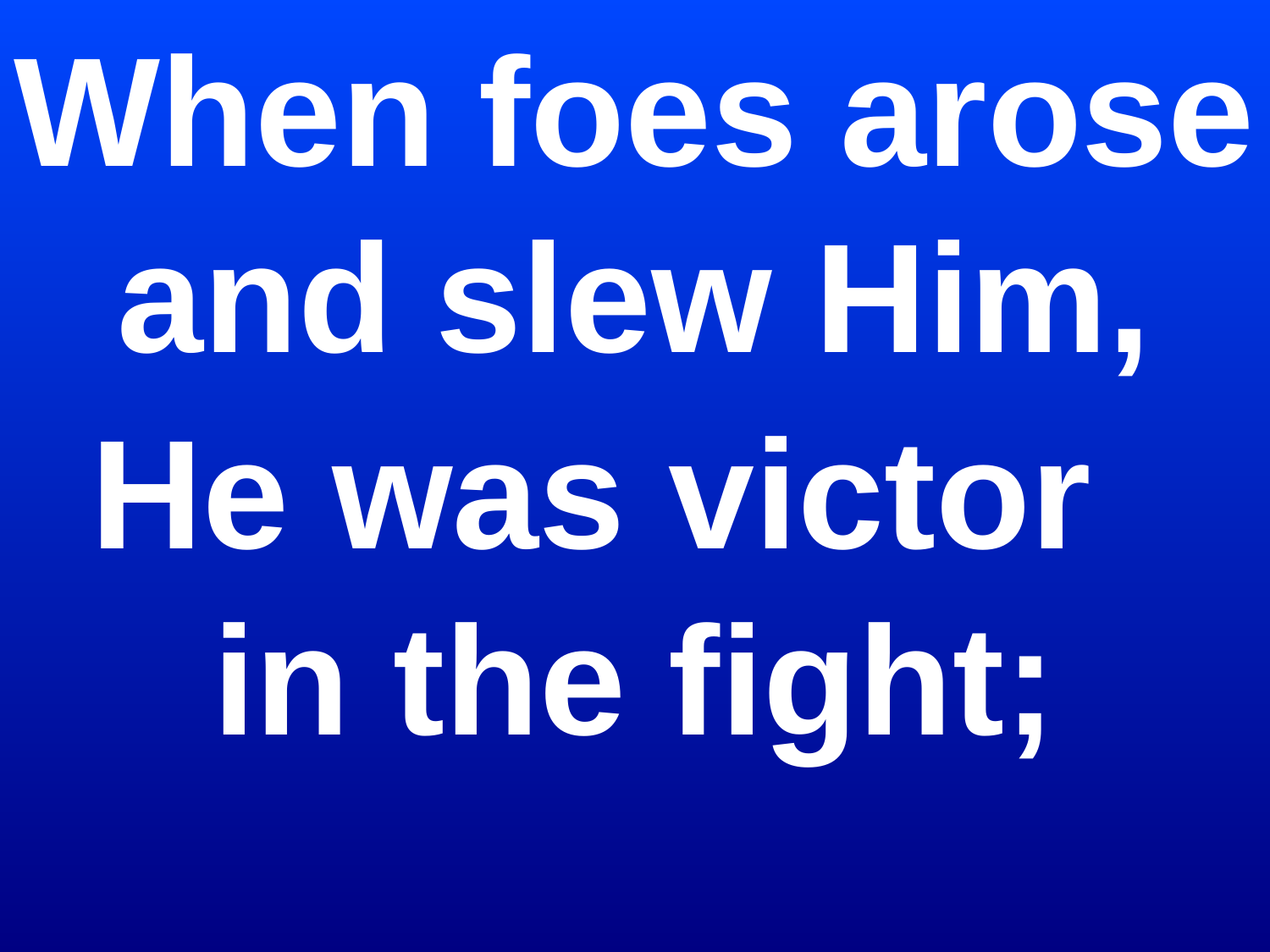

When foes arose and slew Him,
He was victor   in the fight;